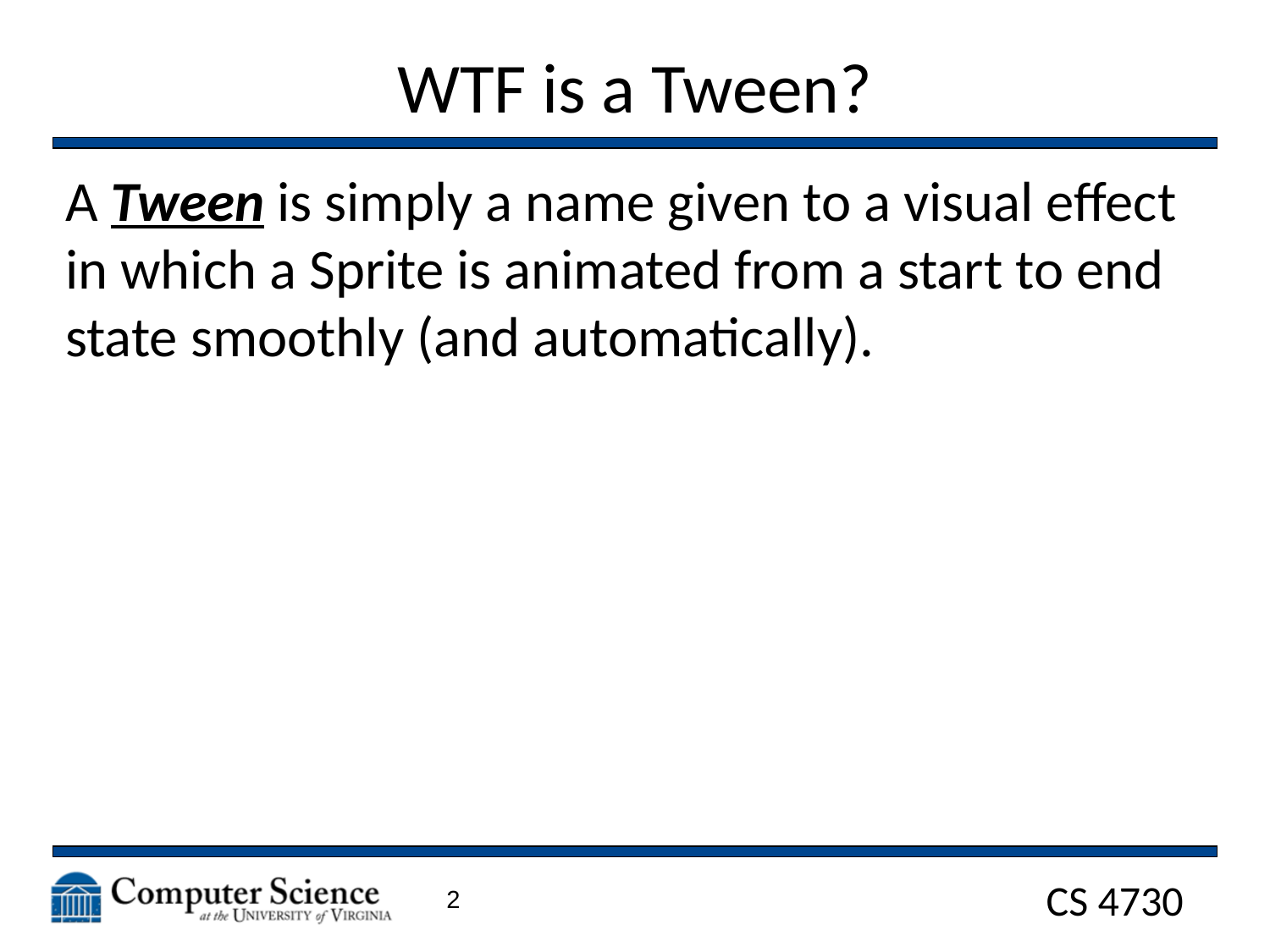

WTF is a Tween?
A Tween is simply a name given to a visual effect in which a Sprite is animated from a start to end state smoothly (and automatically).

2